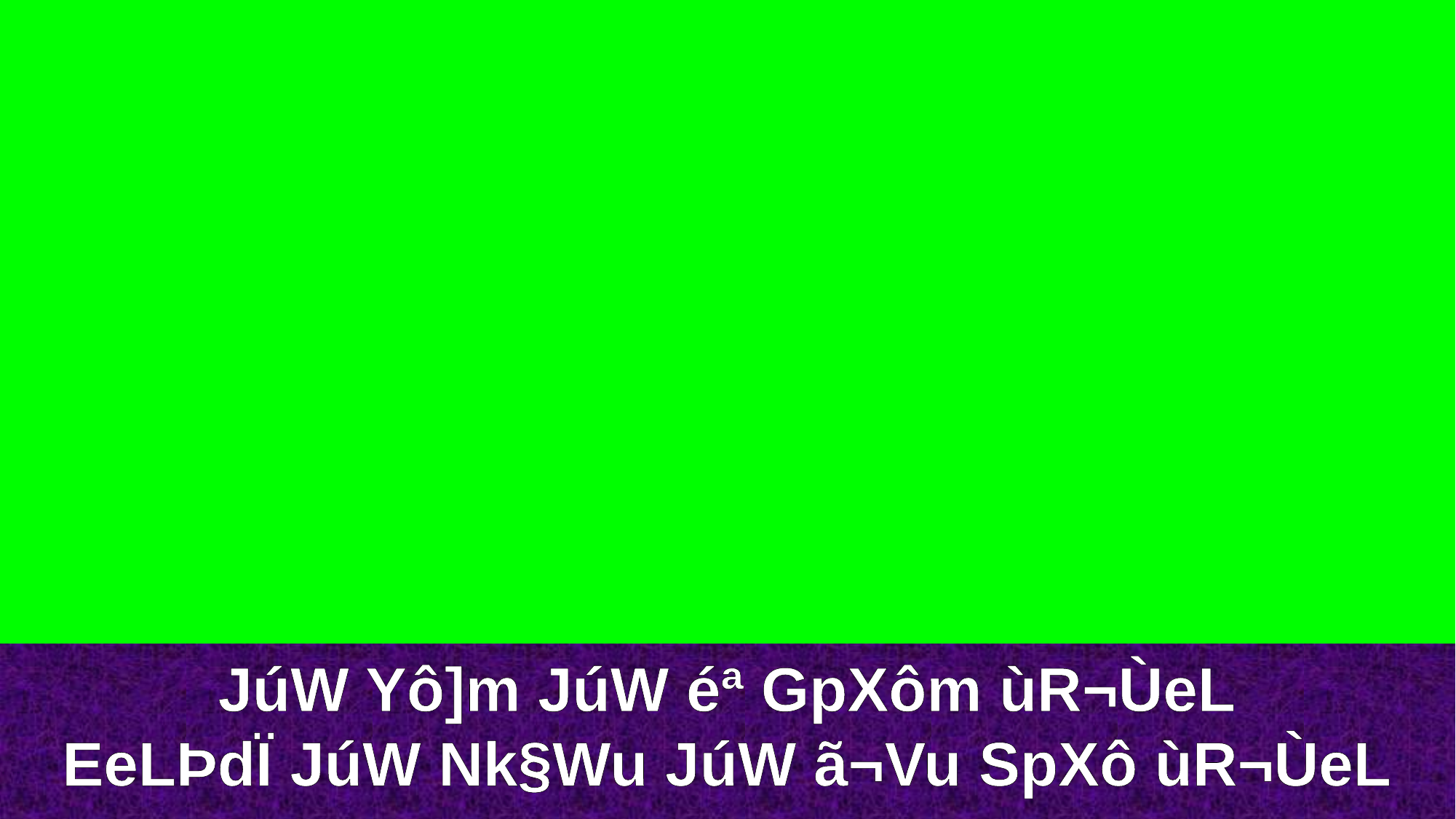

JúW Yô]m JúW éª GpXôm ùR¬ÙeL
EeLÞdÏ JúW Nk§Wu JúW ã¬Vu SpXô ùR¬ÙeL